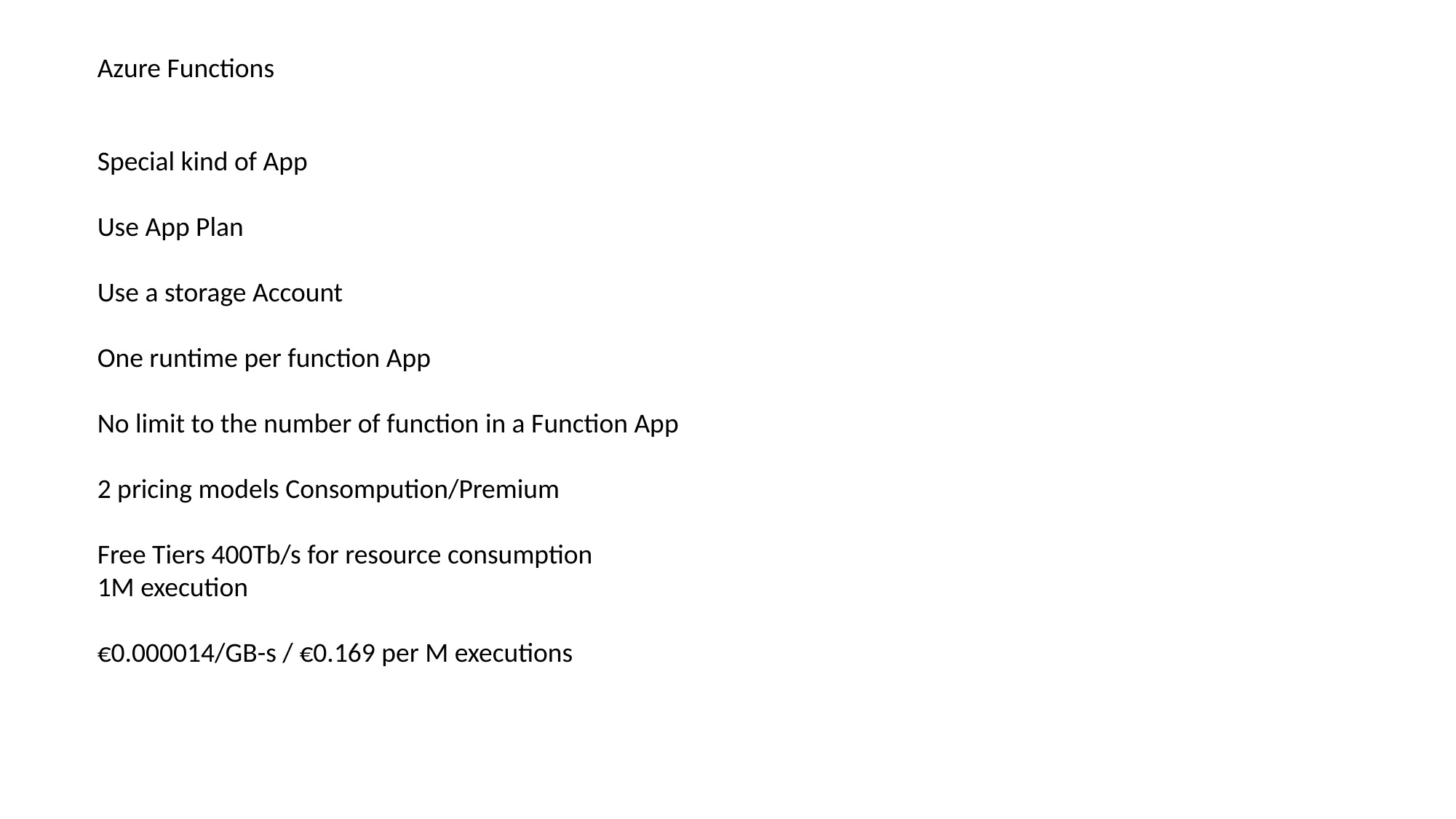

Azure Functions
Special kind of App

Use App Plan

Use a storage Account

One runtime per function App

No limit to the number of function in a Function App

2 pricing models Consompution/Premium

Free Tiers 400Tb/s for resource consumption
1M execution

€0.000014/GB-s / €0.169 per M executions